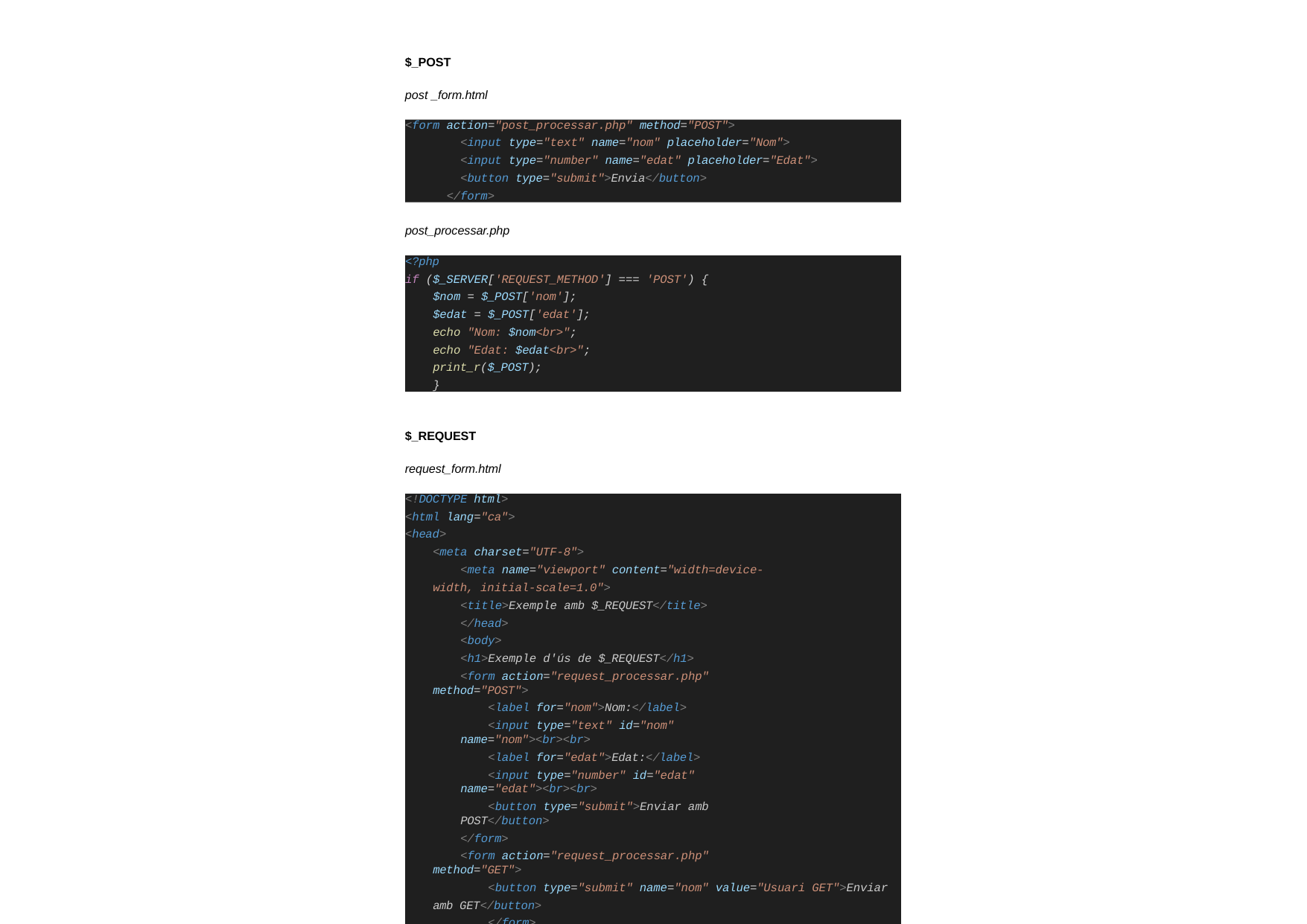

$_POST

post _form.html
<form action="post_processar.php" method="POST">
<input type="text" name="nom" placeholder="Nom">
<input type="number" name="edat" placeholder="Edat">
<button type="submit">Envia</button>
</form>
post_processar.php
<?php
if ($_SERVER['REQUEST_METHOD'] === 'POST') {
$nom = $_POST['nom'];
$edat = $_POST['edat']; echo "Nom: $nom<br>";
echo "Edat: $edat<br>"; print_r($_POST);
}
$_REQUEST

request_form.html
<!DOCTYPE html>
<html lang="ca">
<head>
<meta charset="UTF-8">
<meta name="viewport" content="width=device-width, initial-scale=1.0">
<title>Exemple amb $_REQUEST</title>
</head>
<body>
<h1>Exemple d'ús de $_REQUEST</h1>
<form action="request_processar.php" method="POST">
<label for="nom">Nom:</label>
<input type="text" id="nom" name="nom"><br><br>
<label for="edat">Edat:</label>
<input type="number" id="edat" name="edat"><br><br>
<button type="submit">Enviar amb POST</button>
</form>
<form action="request_processar.php" method="GET">
<button type="submit" name="nom" value="Usuari GET">Enviar amb GET</button>
</form>
</body>
</html>